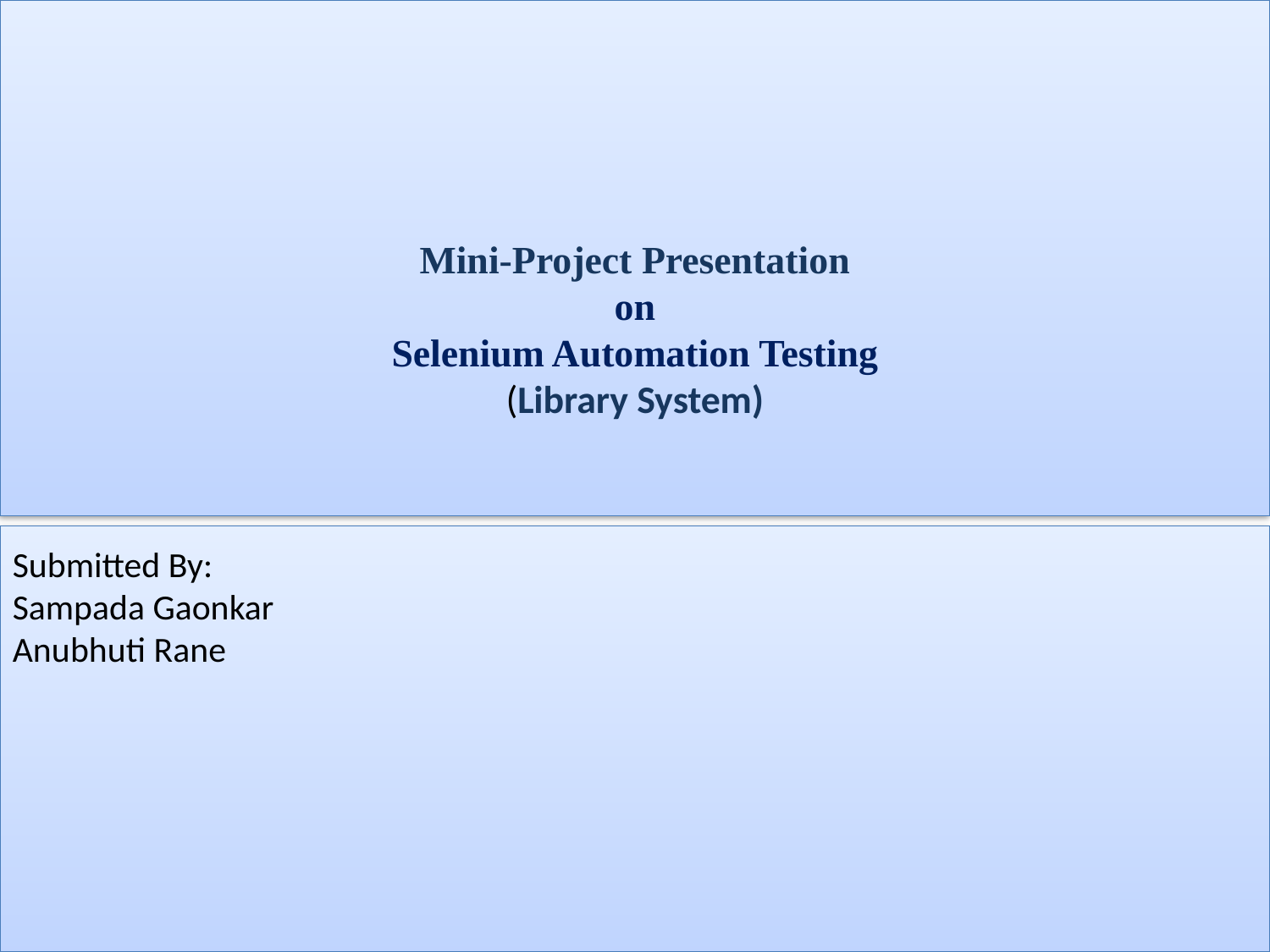

# Mini-Project Presentation on Selenium Automation Testing (Library System)

Submitted By:
Sampada Gaonkar
Anubhuti Rane